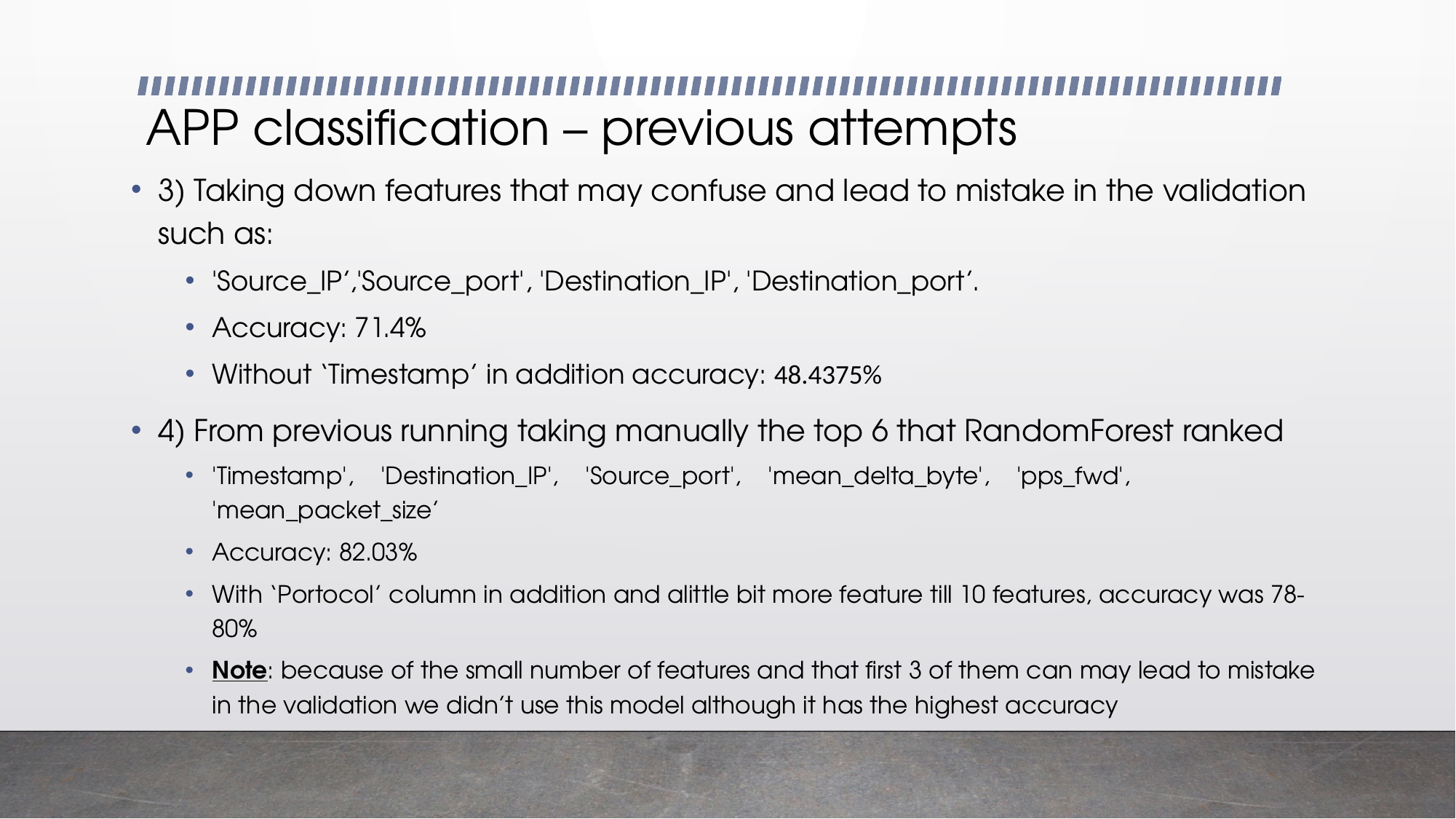

# APP classification – previous attempts
3) Taking down features that may confuse and lead to mistake in the validation such as:
'Source_IP’,'Source_port', 'Destination_IP', 'Destination_port’.
Accuracy: 71.4%
Without ‘Timestamp’ in addition accuracy: 48.4375%
4) From previous running taking manually the top 6 that RandomForest ranked
'Timestamp',    'Destination_IP',    'Source_port',    'mean_delta_byte',    'pps_fwd',    'mean_packet_size’
Accuracy: 82.03%
With ‘Portocol’ column in addition and alittle bit more feature till 10 features, accuracy was 78-80%
Note: because of the small number of features and that first 3 of them can may lead to mistake in the validation we didn’t use this model although it has the highest accuracy